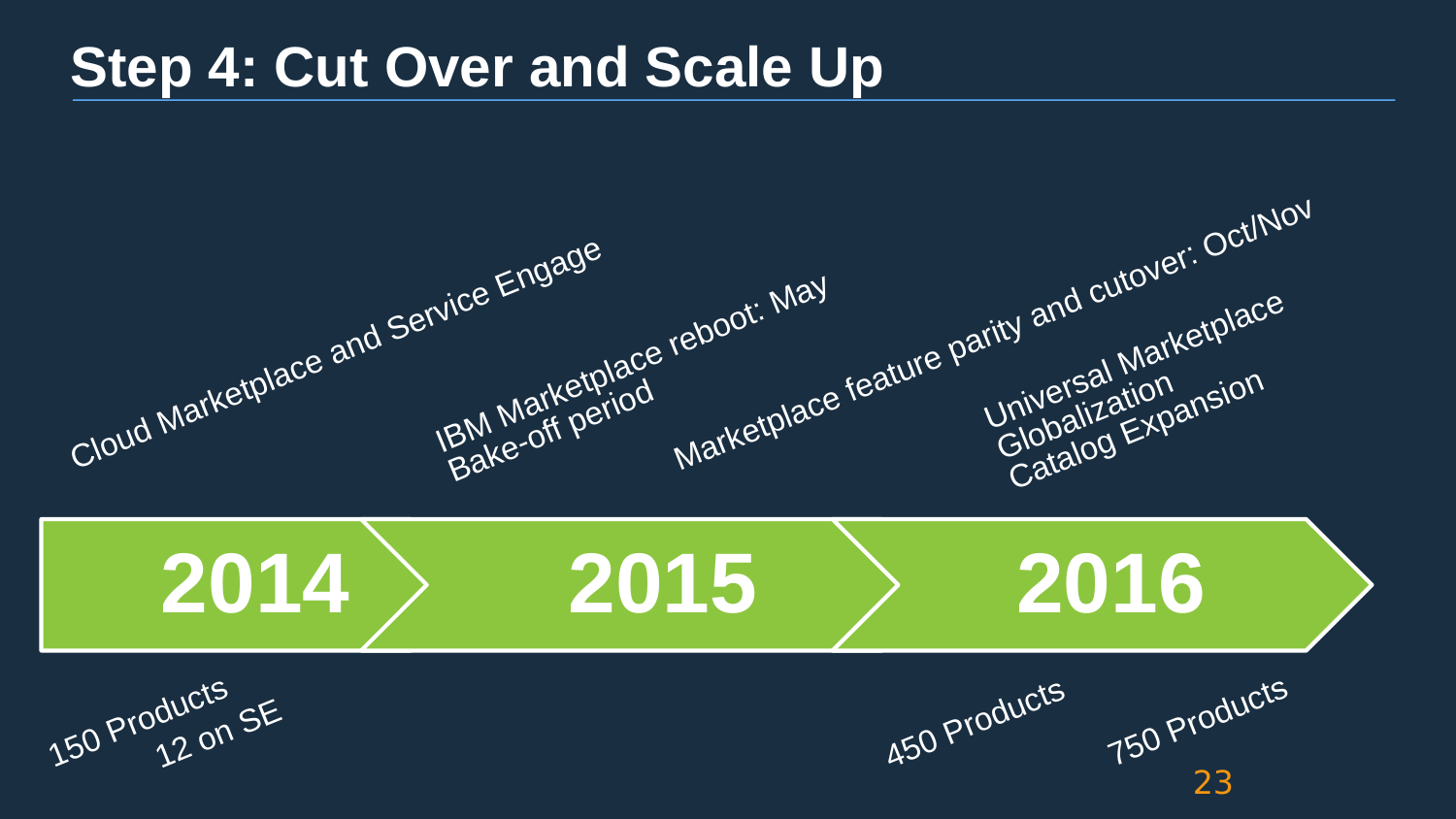

# Step 4: Cut Over and Scale Up
IBM Marketplace reboot: May
Bake-off period
Cloud Marketplace and Service Engage
Marketplace feature parity and cutover: Oct/Nov
Universal Marketplace
Globalization
Catalog Expansion
2014
2015
2016
750 Products
150 Products
12 on SE
450 Products
23